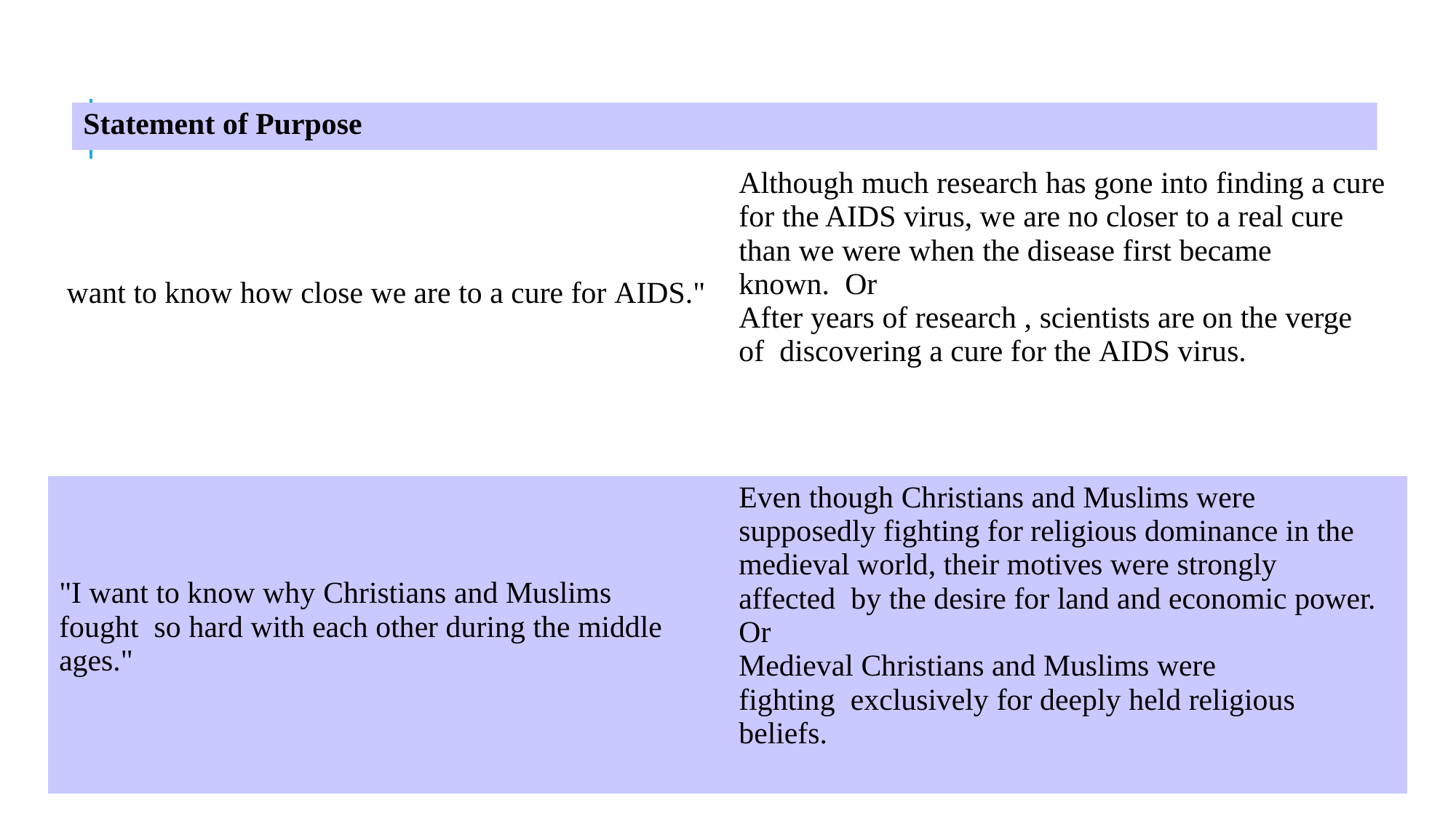

| Statement of Purpose | Possible thesis statement |
| --- | --- |

| want to know how close we are to a cure for AIDS." | Although much research has gone into finding a cure for the AIDS virus, we are no closer to a real cure than we were when the disease first became known. Or After years of research , scientists are on the verge of discovering a cure for the AIDS virus. |
| --- | --- |
| "I want to know why Christians and Muslims fought so hard with each other during the middle ages." | Even though Christians and Muslims were supposedly fighting for religious dominance in the medieval world, their motives were strongly affected by the desire for land and economic power. Or Medieval Christians and Muslims were fighting exclusively for deeply held religious beliefs. |